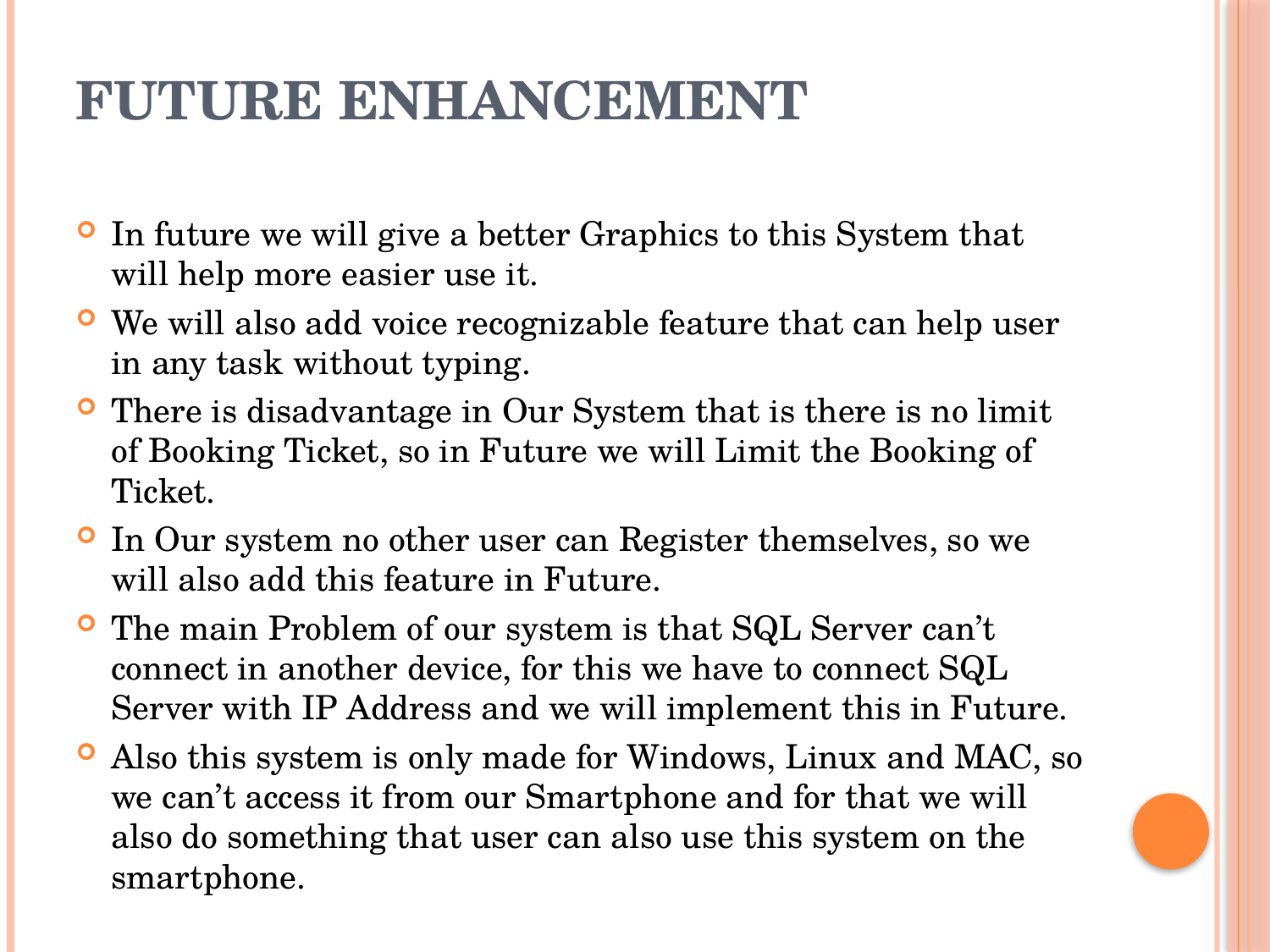

# Future Enhancement
In future we will give a better Graphics to this System that will help more easier use it.
We will also add voice recognizable feature that can help user in any task without typing.
There is disadvantage in Our System that is there is no limit of Booking Ticket, so in Future we will Limit the Booking of Ticket.
In Our system no other user can Register themselves, so we will also add this feature in Future.
The main Problem of our system is that SQL Server can’t connect in another device, for this we have to connect SQL Server with IP Address and we will implement this in Future.
Also this system is only made for Windows, Linux and MAC, so we can’t access it from our Smartphone and for that we will also do something that user can also use this system on the smartphone.